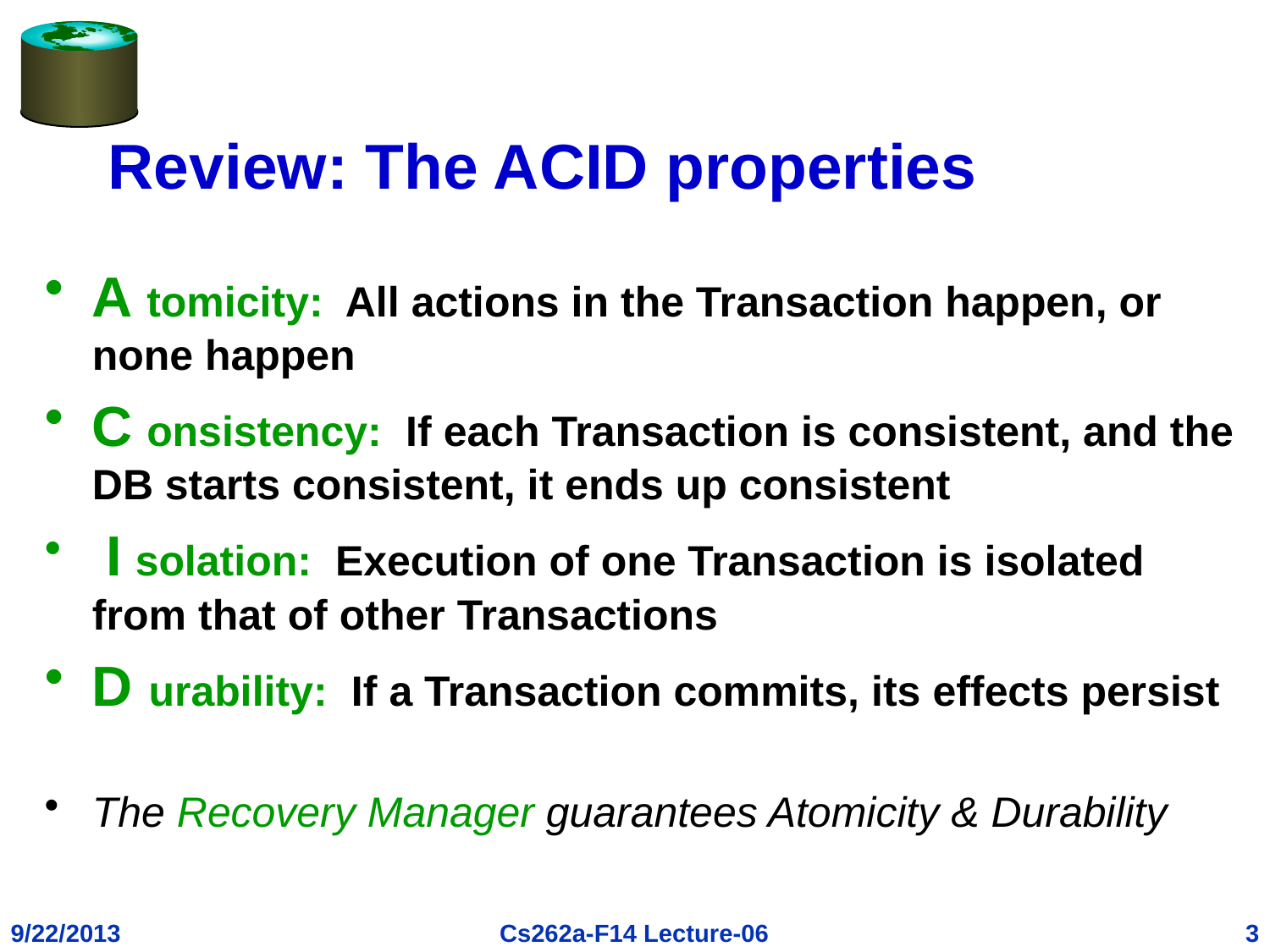

# Review: The ACID properties
A tomicity:  All actions in the Transaction happen, or none happen
C onsistency:  If each Transaction is consistent, and the DB starts consistent, it ends up consistent
 I solation:  Execution of one Transaction is isolated from that of other Transactions
D urability:  If a Transaction commits, its effects persist

The Recovery Manager guarantees Atomicity & Durability